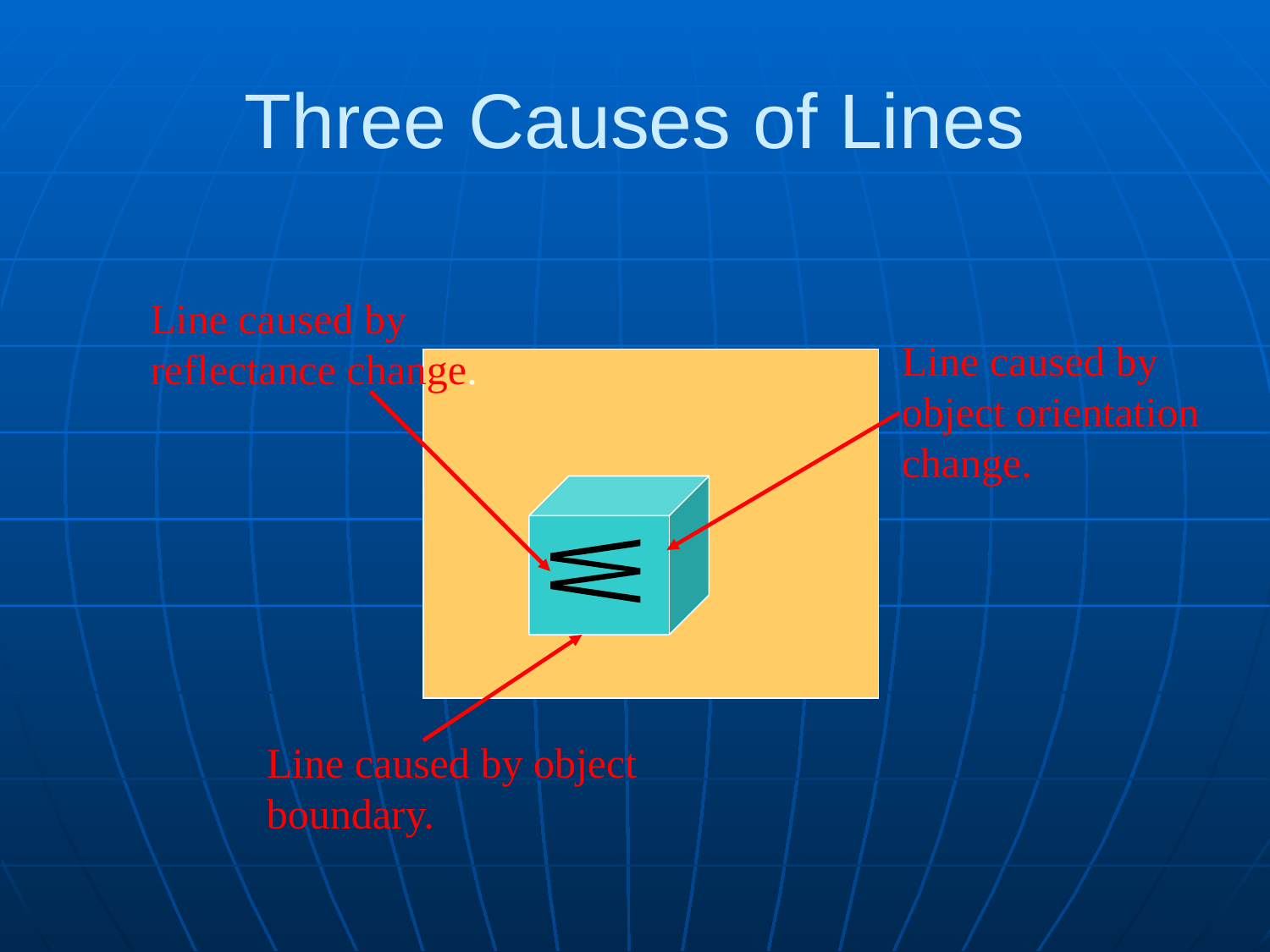

# Three Causes of Lines
Line caused by reflectance change.
Line caused by object orientation change.

W

Line caused by object boundary.